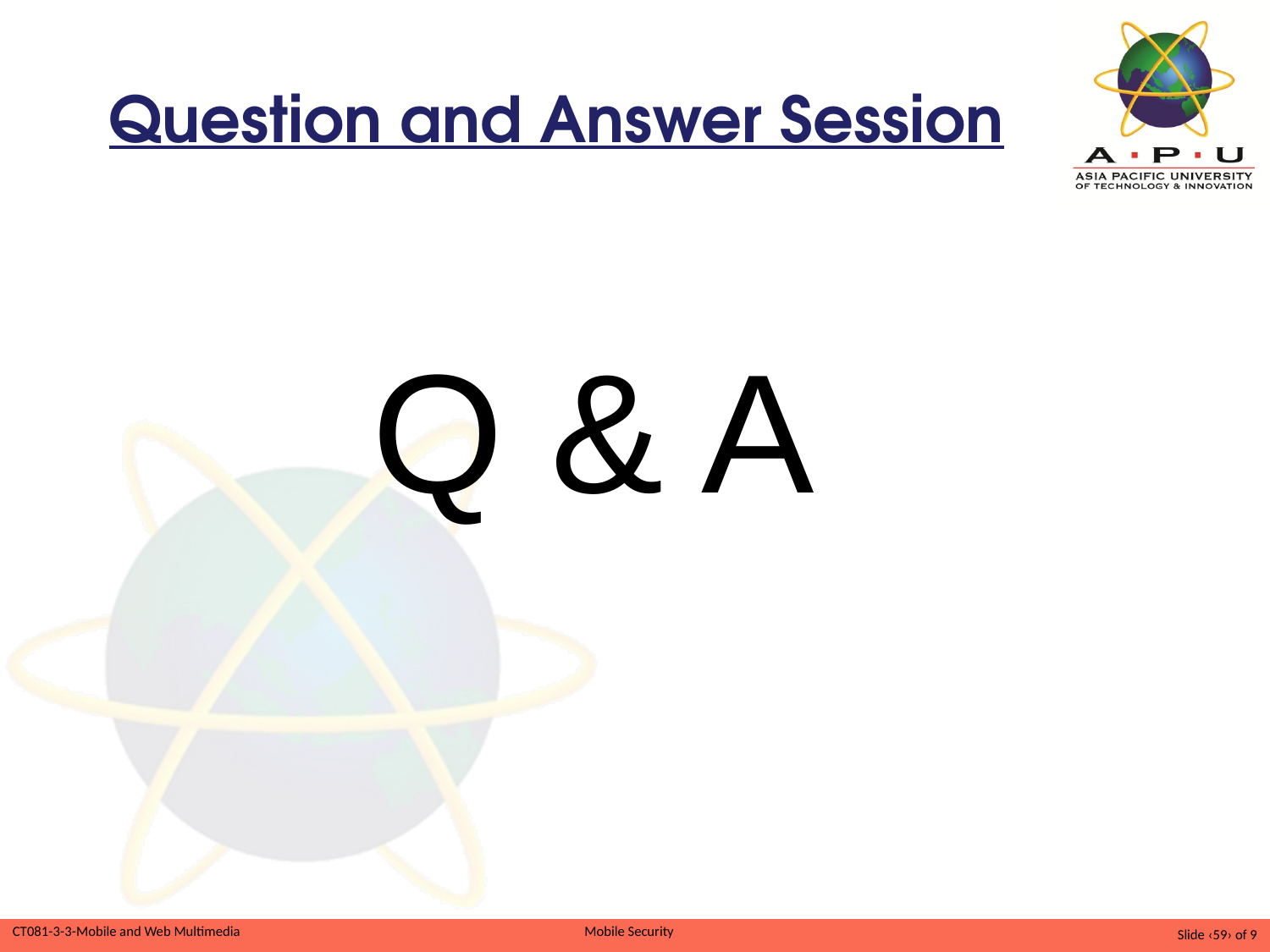

# Question and Answer Session
Q & A
Slide ‹59› of 9